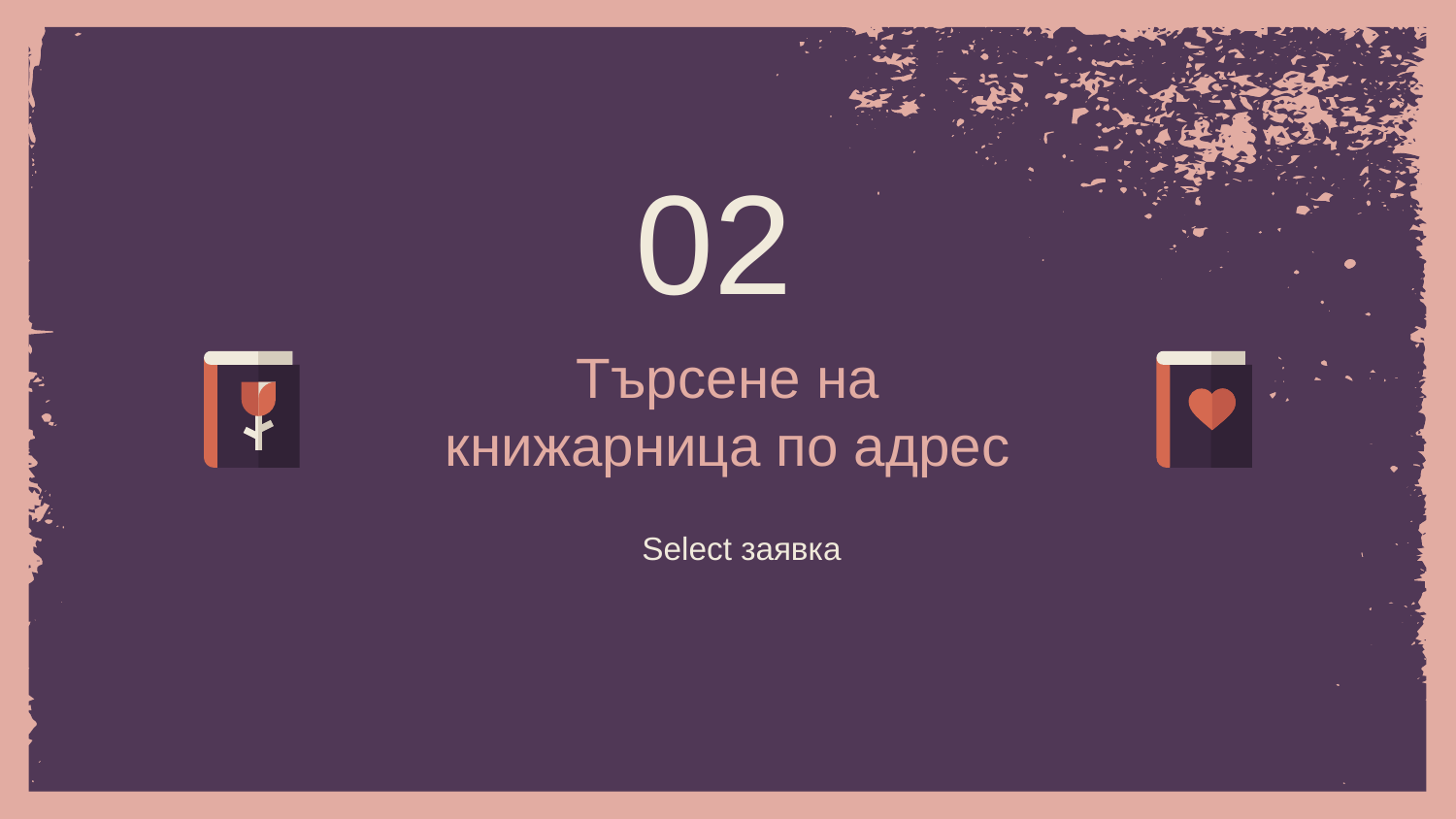

02
# Търсене на книжарница по адрес

 Select заявка